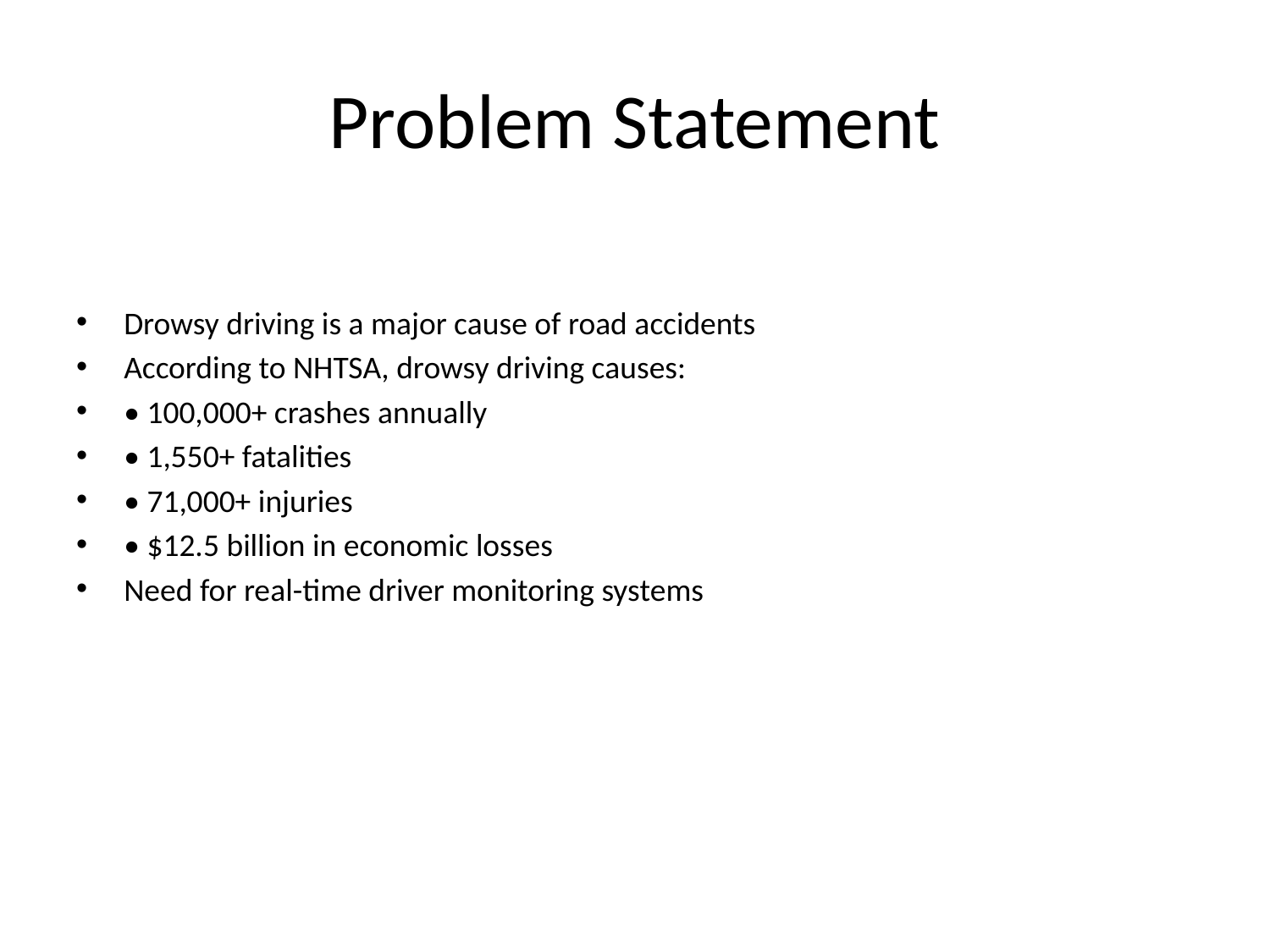

# Problem Statement

Drowsy driving is a major cause of road accidents
According to NHTSA, drowsy driving causes:
• 100,000+ crashes annually
• 1,550+ fatalities
• 71,000+ injuries
• $12.5 billion in economic losses
Need for real-time driver monitoring systems